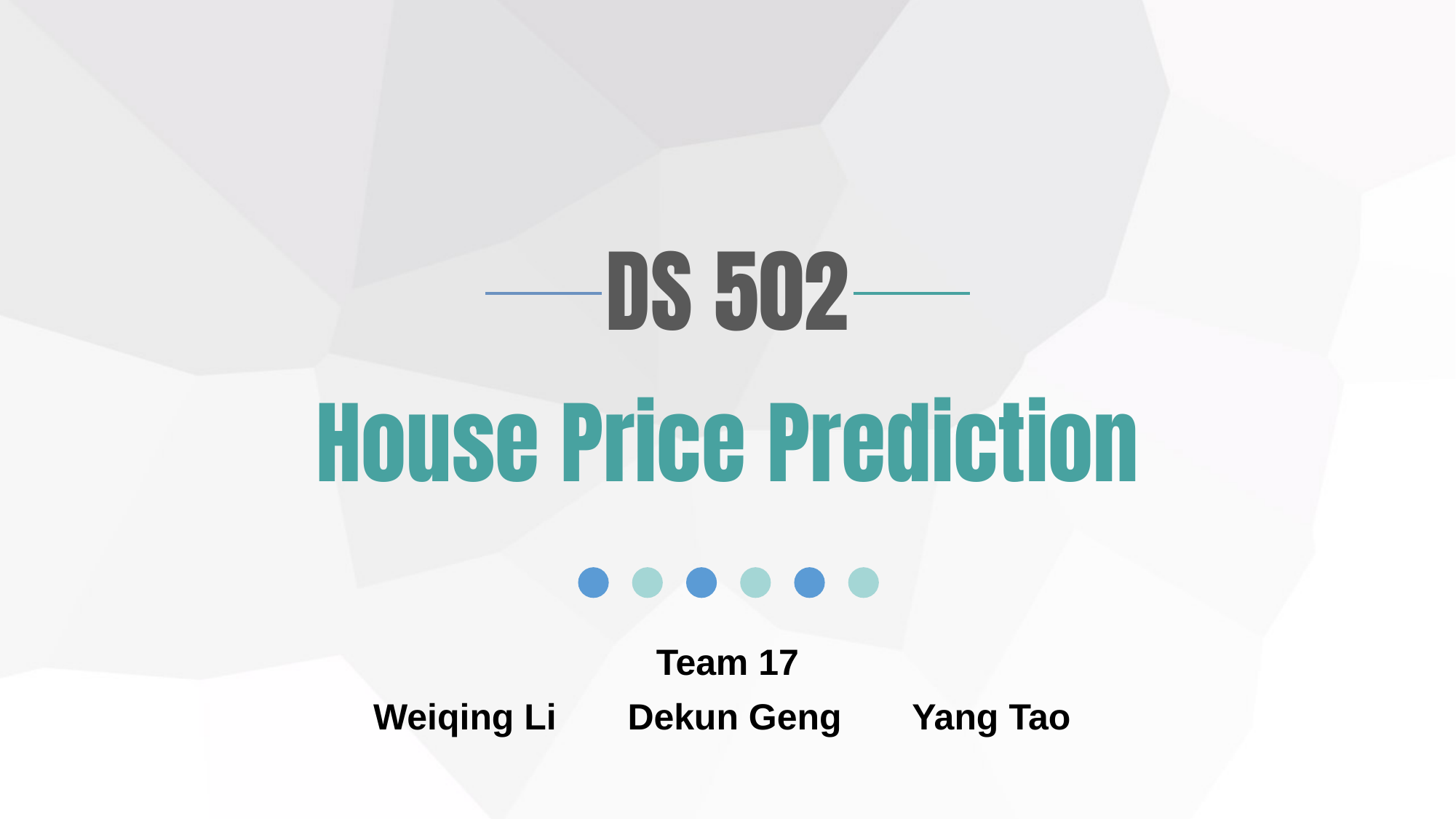

DS 502
House Price Prediction

Team 17
Weiqing Li       Dekun Geng       Yang Tao